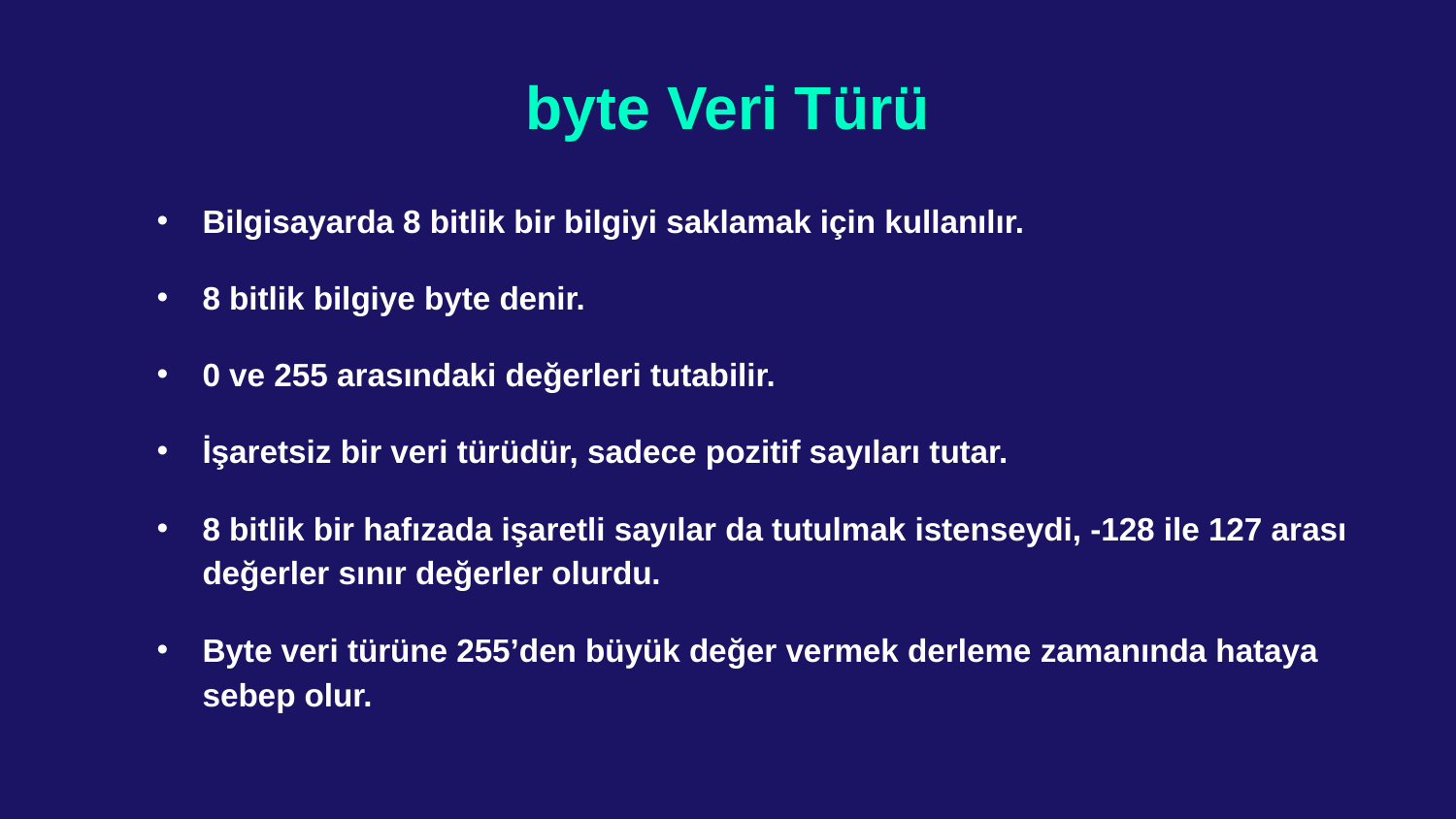

# byte Veri Türü
Bilgisayarda 8 bitlik bir bilgiyi saklamak için kullanılır.
8 bitlik bilgiye byte denir.
0 ve 255 arasındaki değerleri tutabilir.
İşaretsiz bir veri türüdür, sadece pozitif sayıları tutar.
8 bitlik bir hafızada işaretli sayılar da tutulmak istenseydi, -128 ile 127 arası değerler sınır değerler olurdu.
Byte veri türüne 255’den büyük değer vermek derleme zamanında hataya sebep olur.